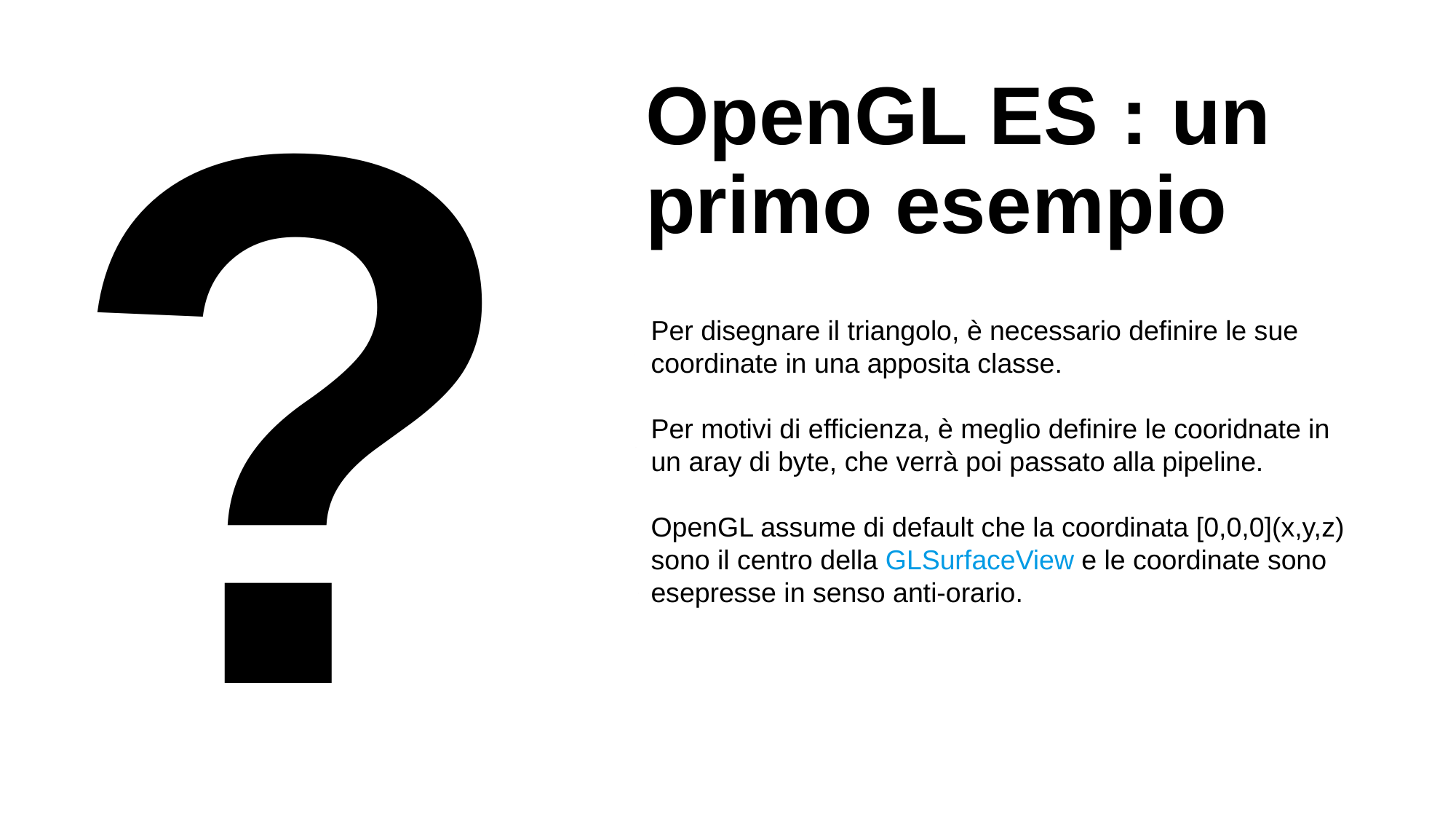

OpenGL ES : un primo esempio
?
Per disegnare il triangolo, è necessario definire le sue coordinate in una apposita classe.

Per motivi di efficienza, è meglio definire le cooridnate in un aray di byte, che verrà poi passato alla pipeline.

OpenGL assume di default che la coordinata [0,0,0](x,y,z)
sono il centro della GLSurfaceView e le coordinate sono esepresse in senso anti-orario.